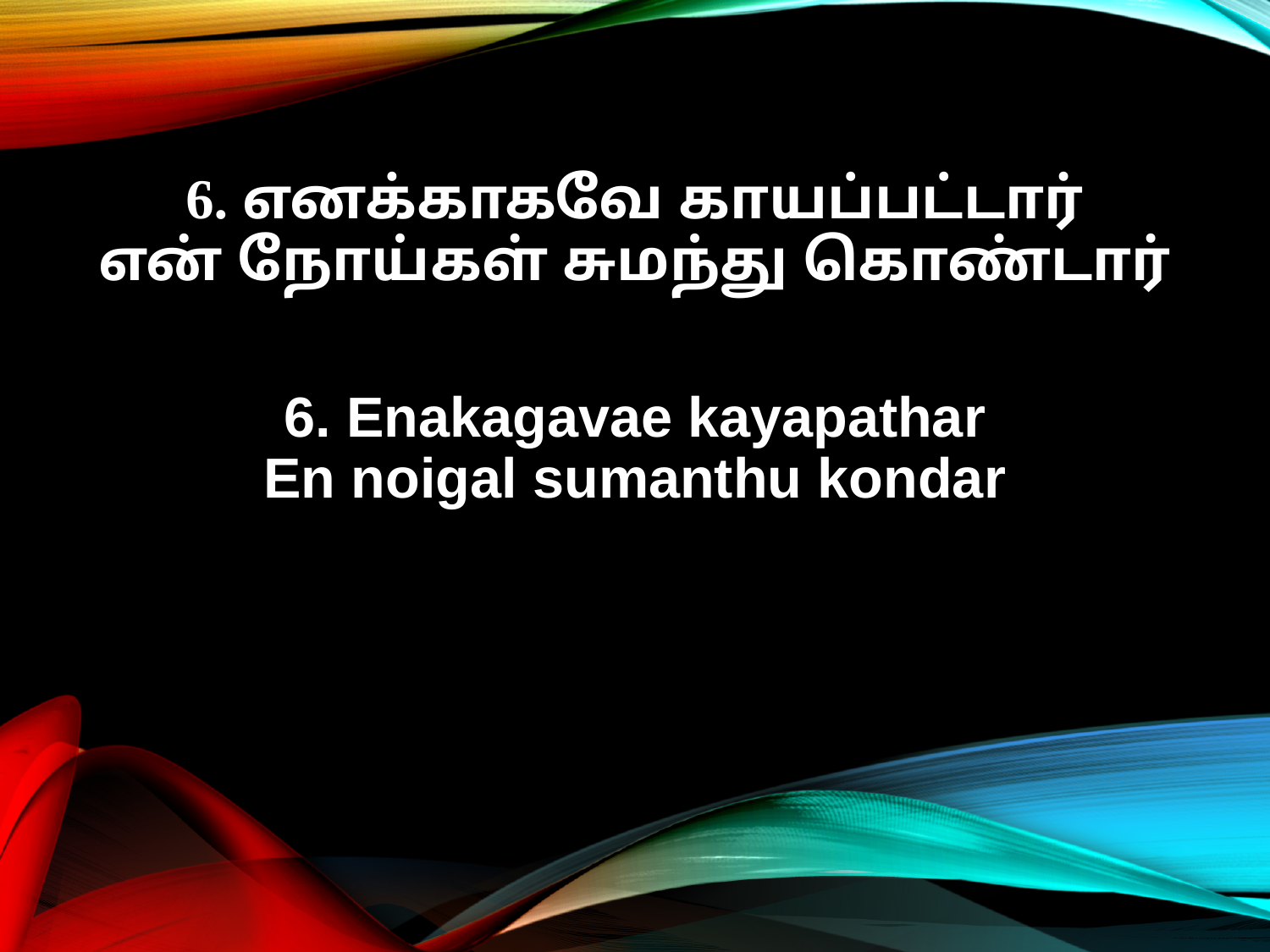

6. எனக்காகவே காயப்பட்டார்
என் நோய்கள் சுமந்து கொண்டார்

6. Enakagavae kayapathar
En noigal sumanthu kondar